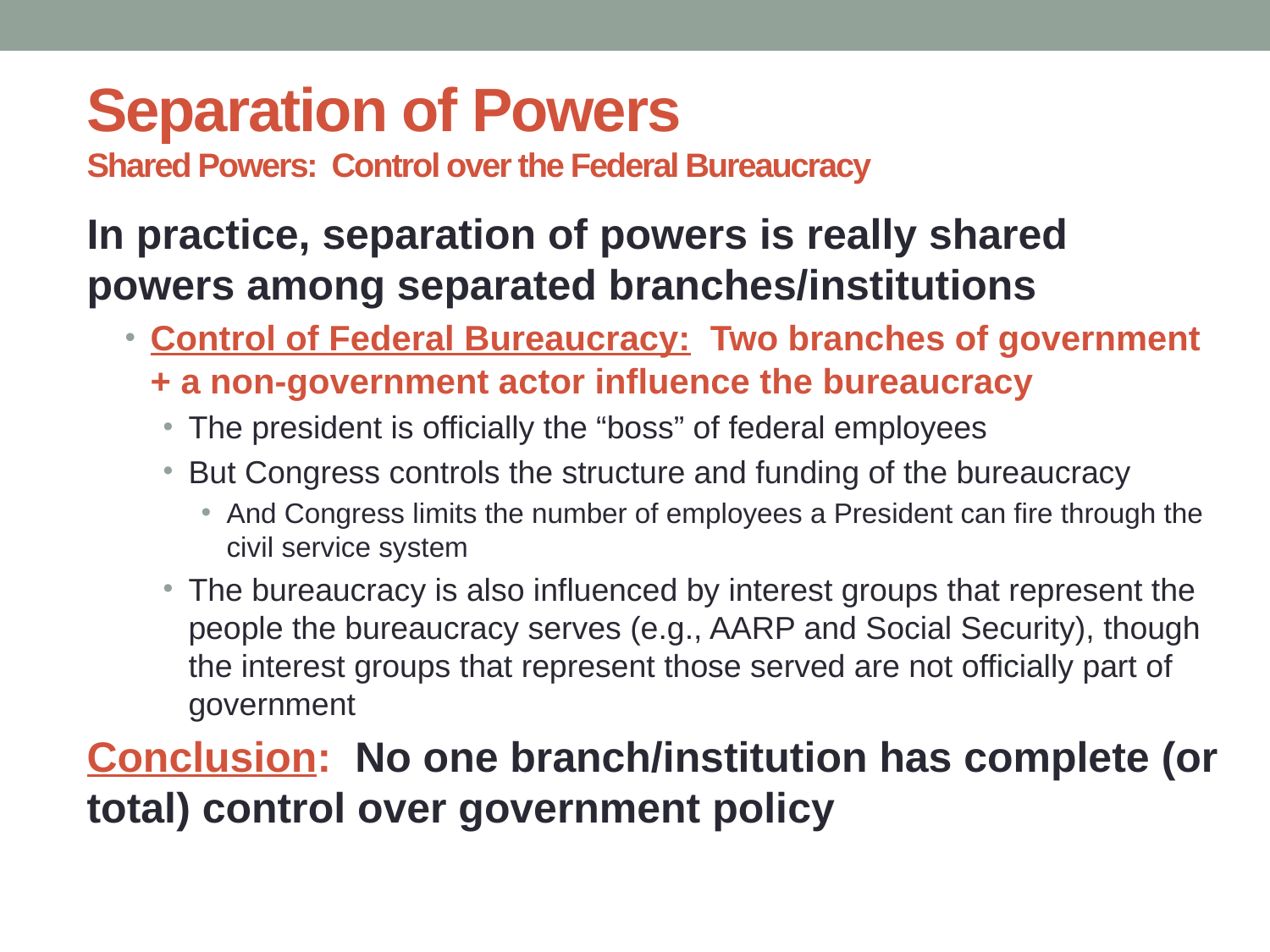

# Separation of Powers Shared Powers:  Control over the Federal Bureaucracy
In practice, separation of powers is really shared powers among separated branches/institutions
Control of Federal Bureaucracy:  Two branches of government + a non-government actor influence the bureaucracy
The president is officially the “boss” of federal employees
But Congress controls the structure and funding of the bureaucracy
And Congress limits the number of employees a President can fire through the civil service system
The bureaucracy is also influenced by interest groups that represent the people the bureaucracy serves (e.g., AARP and Social Security), though the interest groups that represent those served are not officially part of government
Conclusion:  No one branch/institution has complete (or total) control over government policy